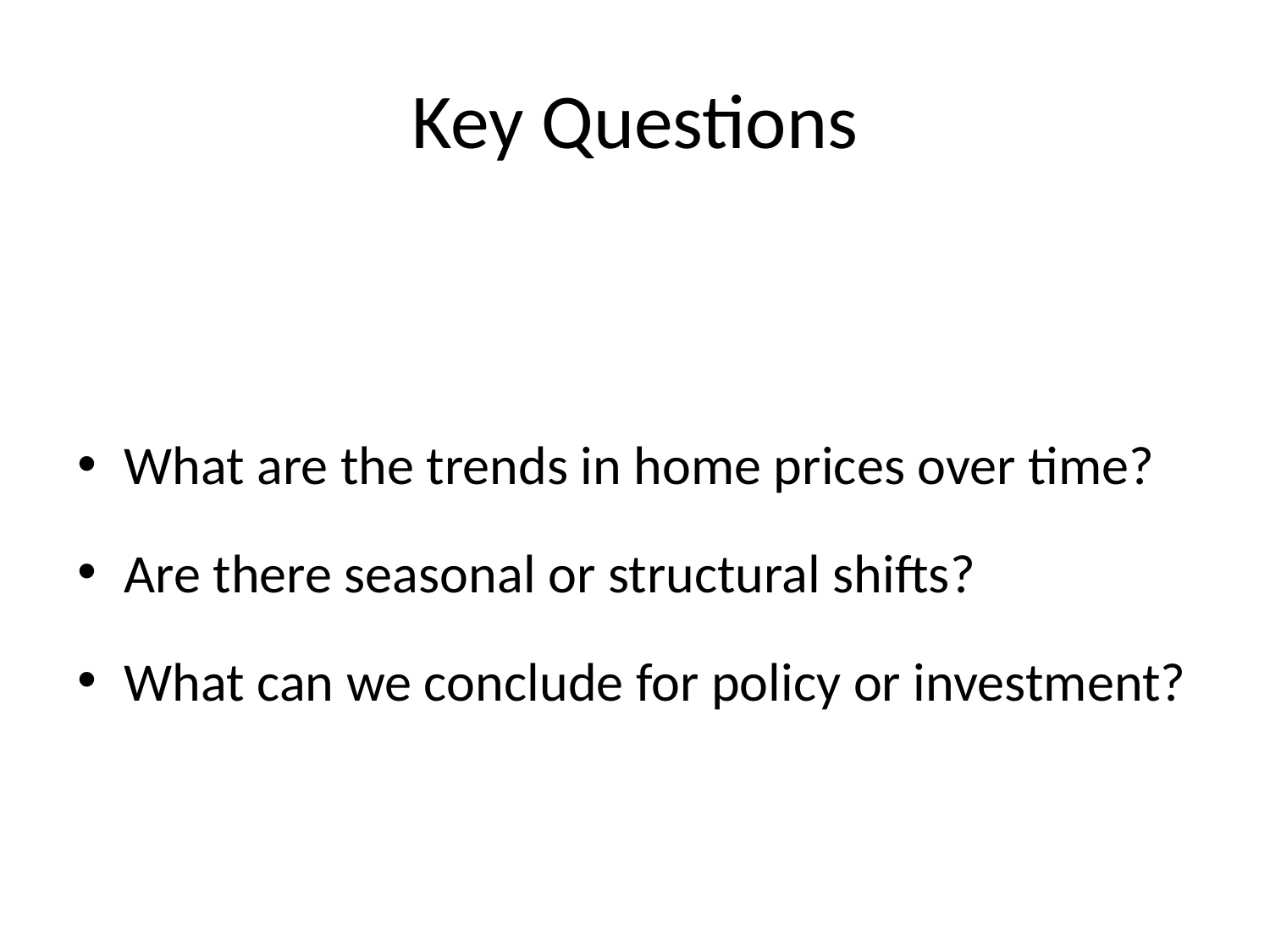

# Key Questions
What are the trends in home prices over time?
Are there seasonal or structural shifts?
What can we conclude for policy or investment?